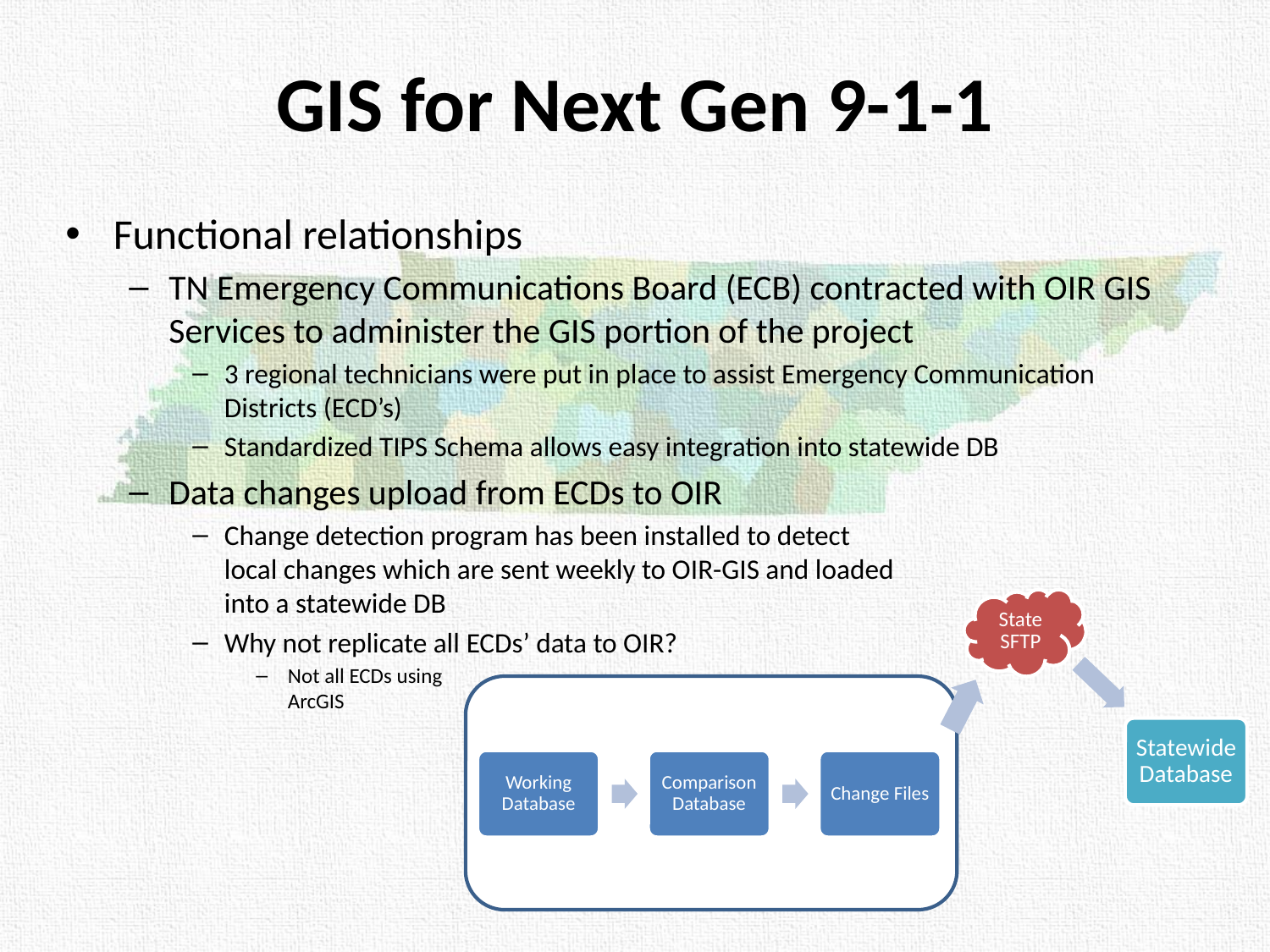

# GIS for Next Gen 9-1-1
Functional relationships
TN Emergency Communications Board (ECB) contracted with OIR GIS Services to administer the GIS portion of the project
3 regional technicians were put in place to assist Emergency Communication Districts (ECD’s)
Standardized TIPS Schema allows easy integration into statewide DB
Data changes upload from ECDs to OIR
Change detection program has been installed to detect
local changes which are sent weekly to OIR-GIS and loaded
into a statewide DB
Why not replicate all ECDs’ data to OIR?
Not all ECDs using
ArcGIS

State SFTP

Statewide Database

Working Database

Comparison Database

Change Files